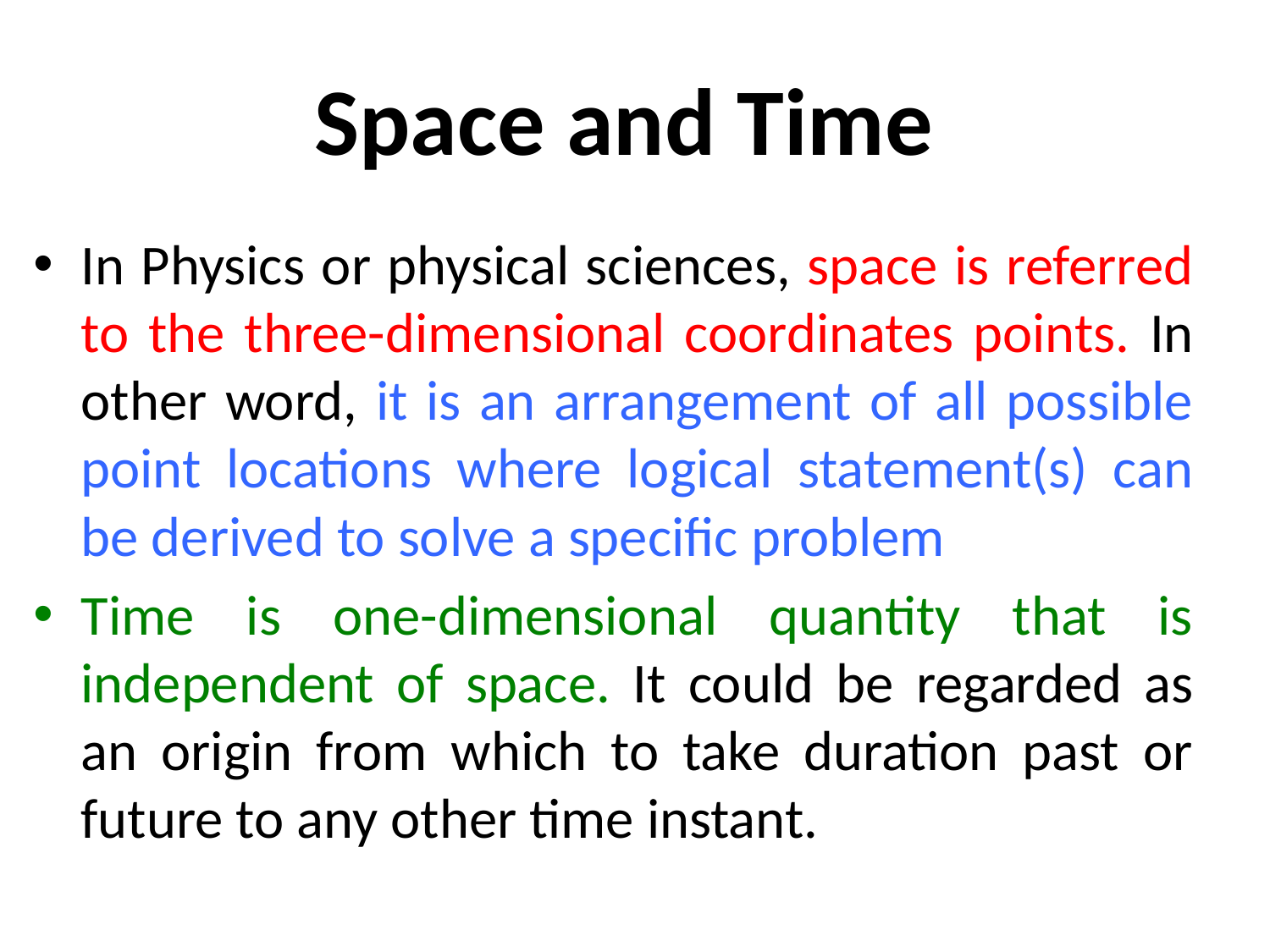

# Space and Time
In Physics or physical sciences, space is referred to the three-dimensional coordinates points. In other word, it is an arrangement of all possible point locations where logical statement(s) can be derived to solve a specific problem
Time is one-dimensional quantity that is independent of space. It could be regarded as an origin from which to take duration past or future to any other time instant.